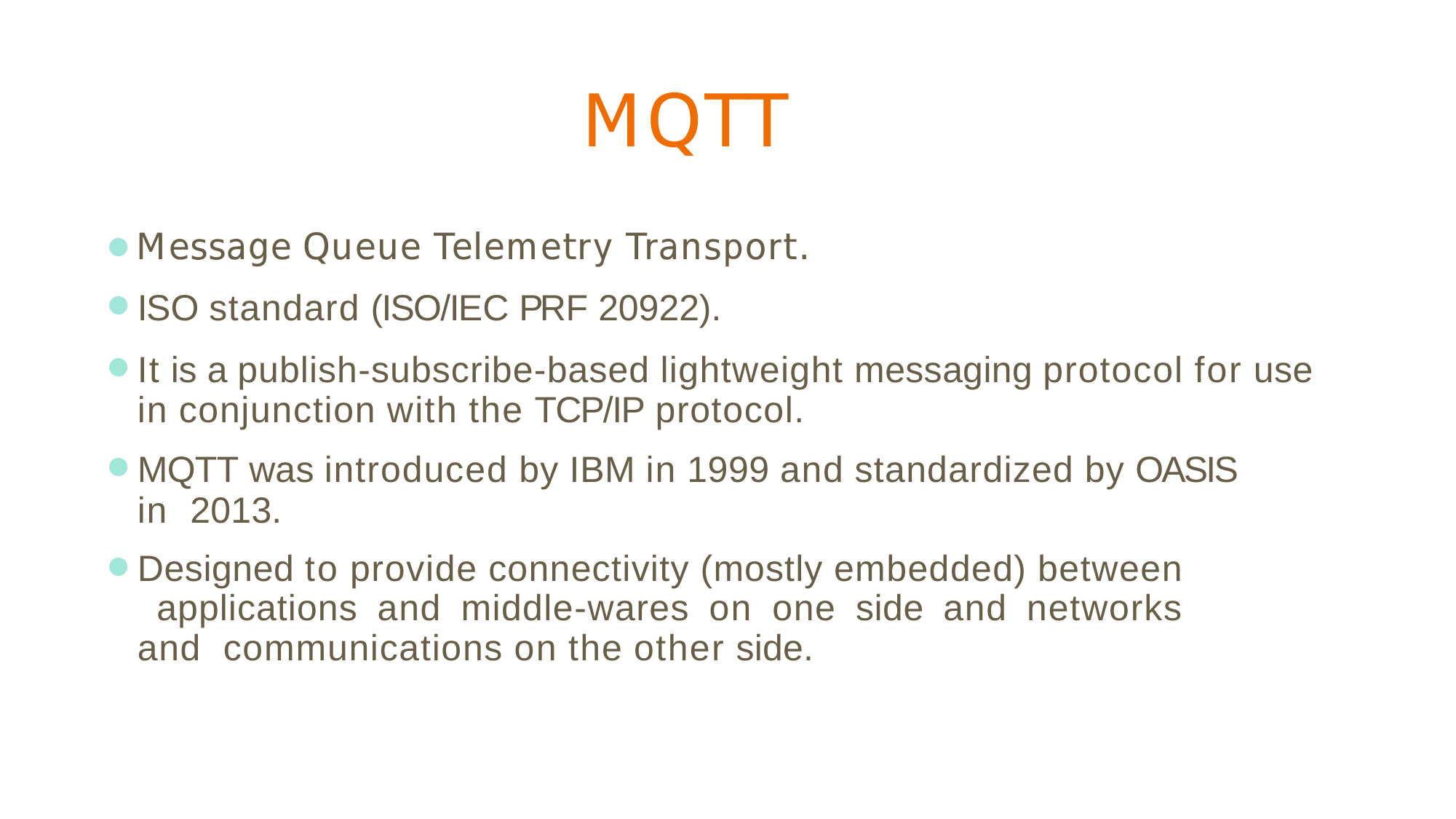

# MQTT
Message Queue Telemetry Transport.
ISO standard (ISO/IEC PRF 20922).
It is a publish‐subscribe‐based lightweight messaging protocol for use  in conjunction with the TCP/IP protocol.
MQTT was introduced by IBM in 1999 and standardized by OASIS in  2013.
Designed to provide connectivity (mostly embedded) between  applications and middle‐wares on one side and networks and  communications on the other side.